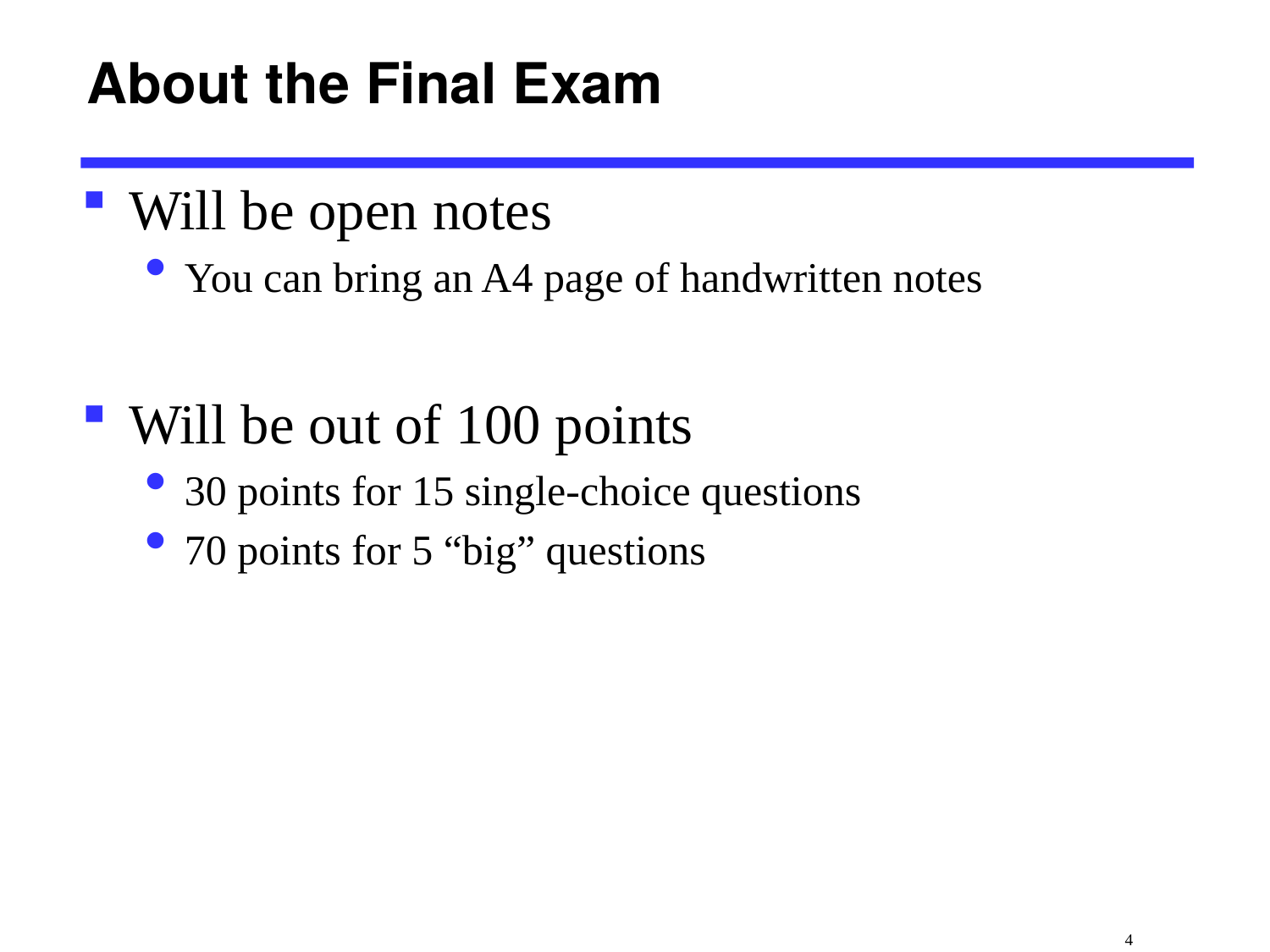

# About the Final Exam
Will be open notes
You can bring an A4 page of handwritten notes

Will be out of 100 points
30 points for 15 single-choice questions
70 points for 5 “big” questions

                           4